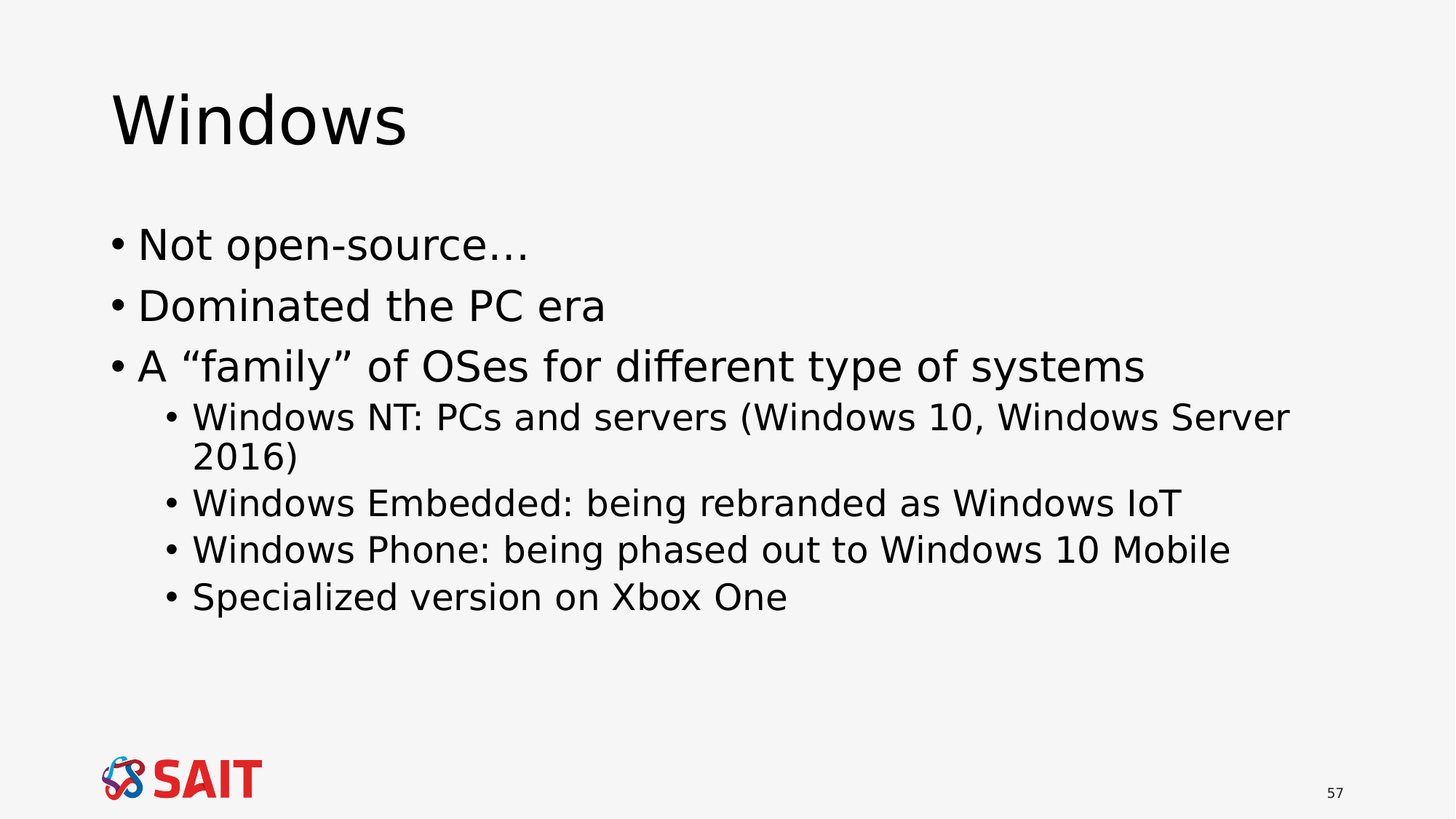

# Windows
Not open-source…
Dominated the PC era
A “family” of OSes for different type of systems
Windows NT: PCs and servers (Windows 10, Windows Server 2016)
Windows Embedded: being rebranded as Windows IoT
Windows Phone: being phased out to Windows 10 Mobile
Specialized version on Xbox One
57